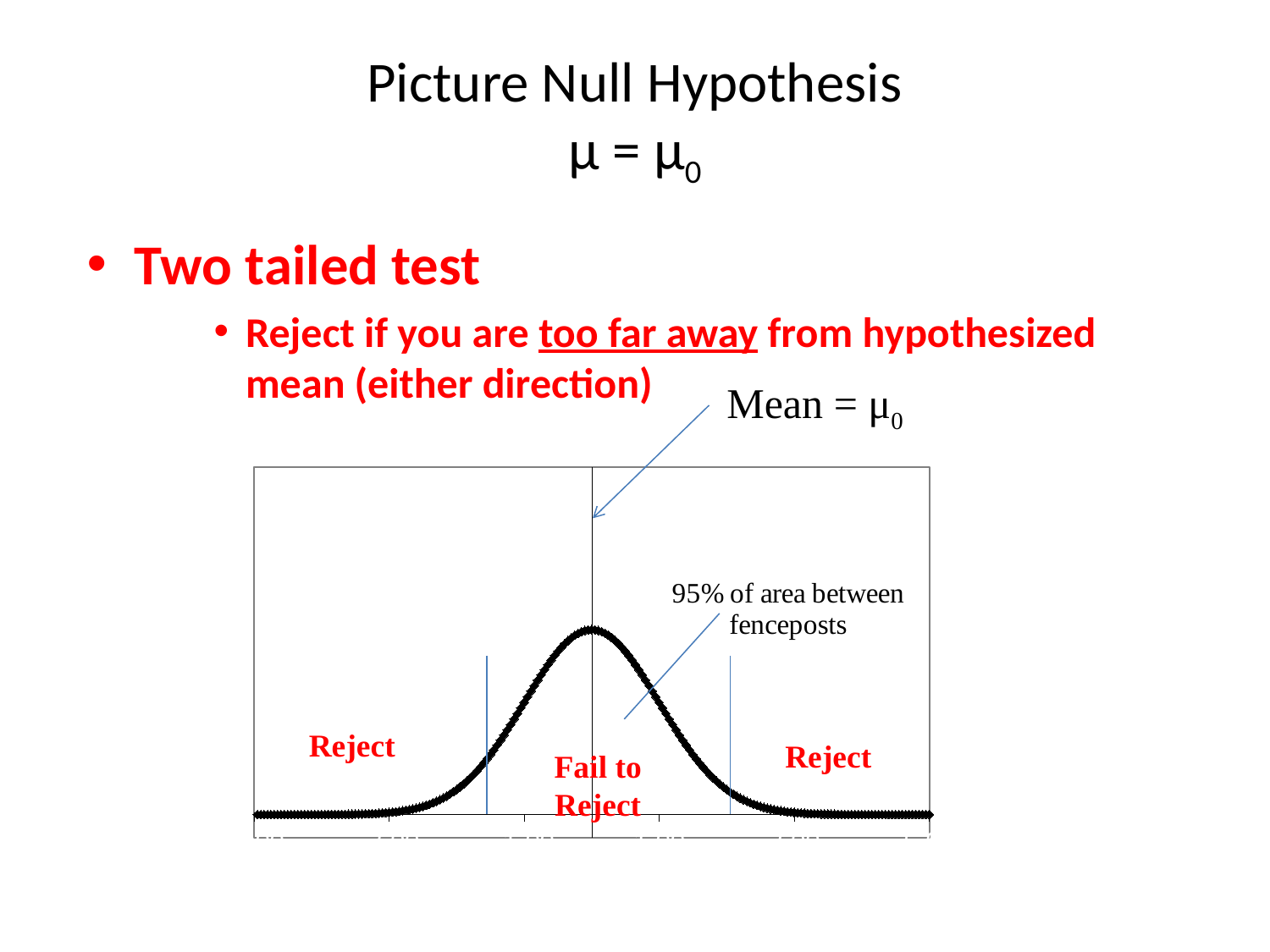

# Picture Null Hypothesis µ = μ0
Two tailed test
Reject if you are too far away from hypothesized mean (either direction)

### Chart

| Category |  |
|---|---|
Mean = μ0
Reject
Reject
Fail to Reject